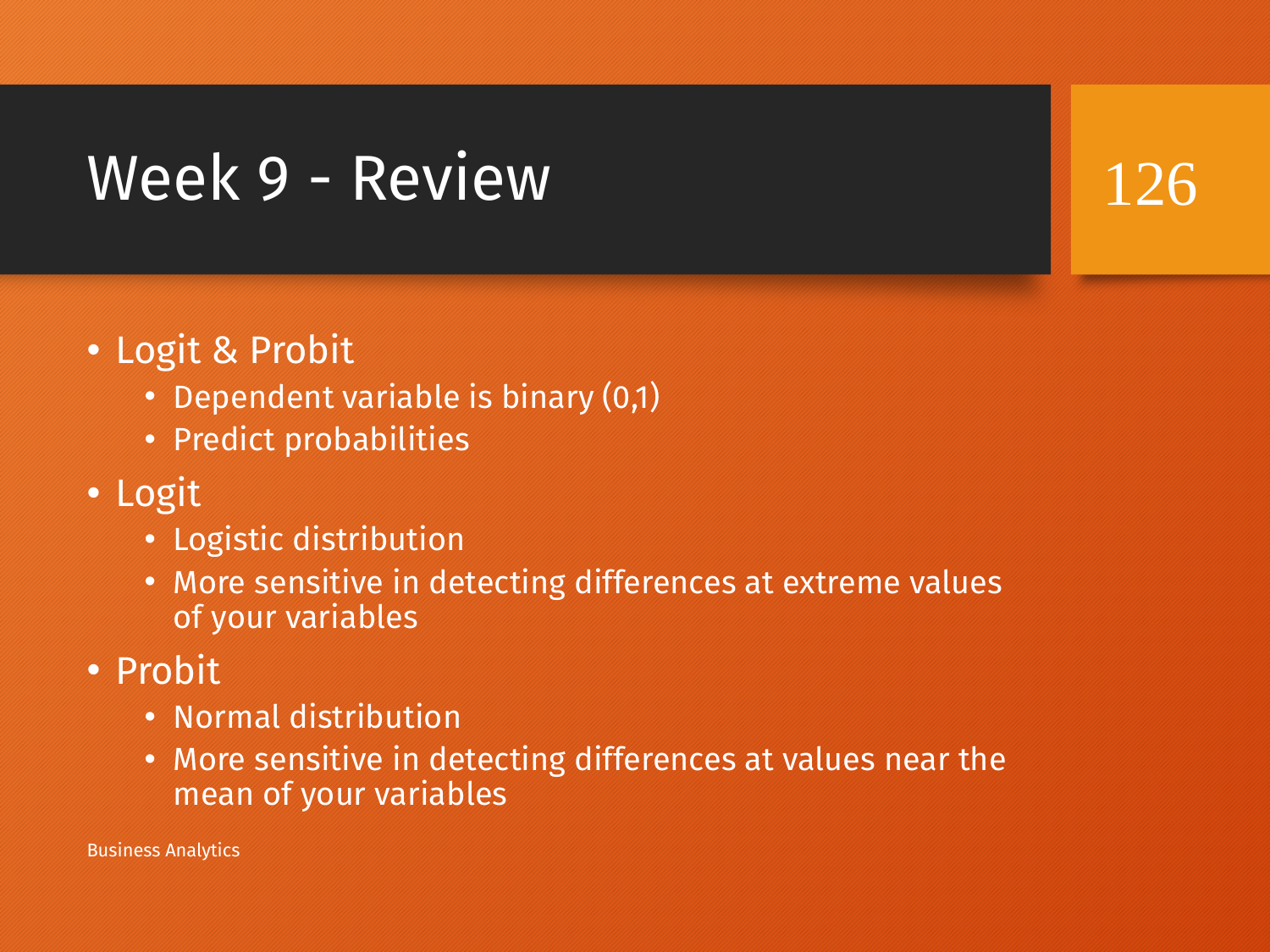

# Week 9 - Review
126
Logit & Probit
Dependent variable is binary (0,1)
Predict probabilities
Logit
Logistic distribution
More sensitive in detecting differences at extreme values of your variables
Probit
Normal distribution
More sensitive in detecting differences at values near the mean of your variables
Business Analytics